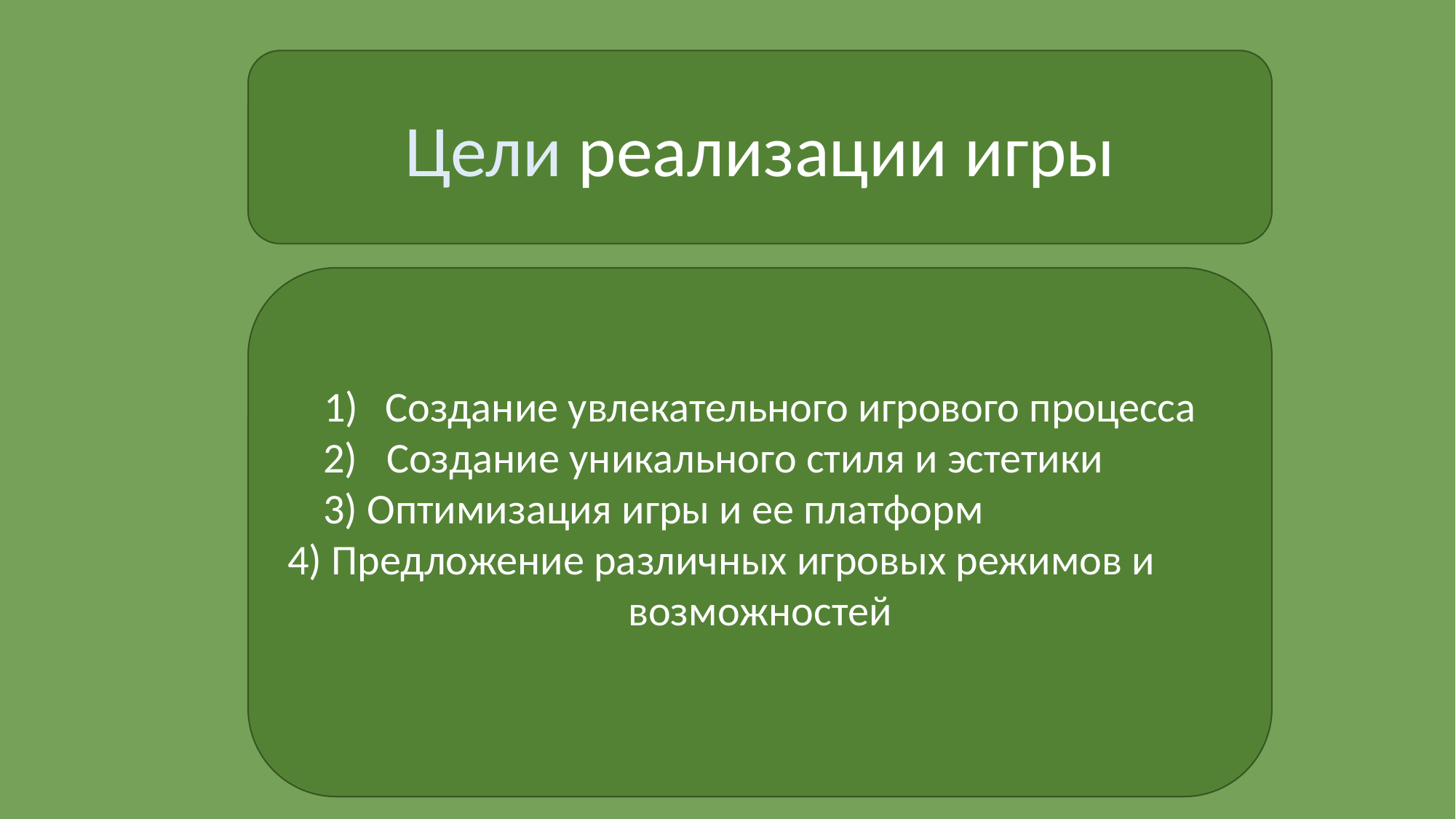

Технологии
Цели реализации игры
Создание увлекательного игрового процесса
    2)   Создание уникального стиля и эстетики
    3) Оптимизация игры и ее платформ
4) Предложение различных игровых режимов и         возможностей

Pygame
Sqlite3